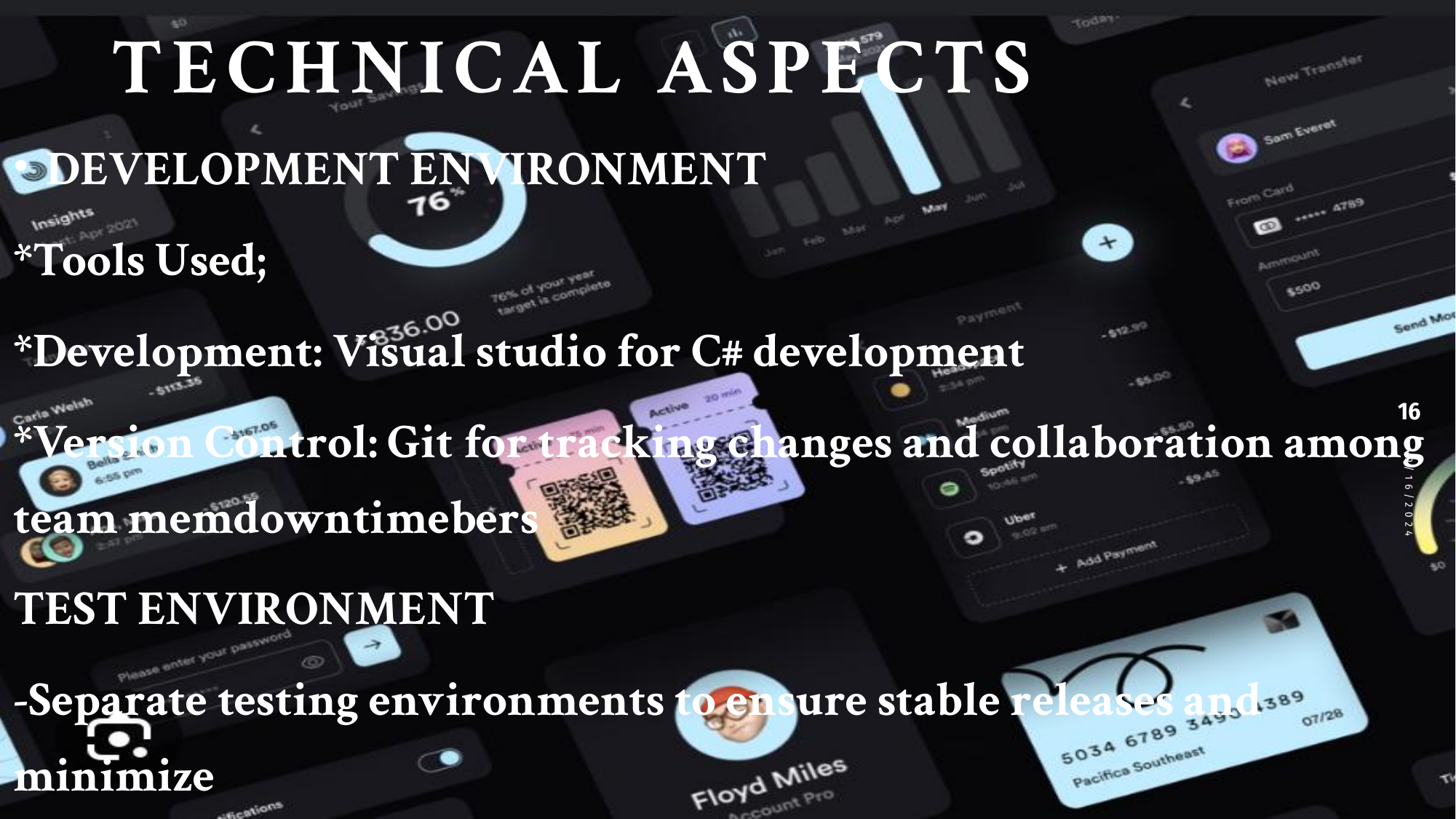

# TECHNICAL ASPECTS
DEVELOPMENT ENVIRONMENT
*Tools Used;
*Development: Visual studio for C# development
*Version Control: Git for tracking changes and collaboration among team memdowntimebers
TEST ENVIRONMENT
-Separate testing environments to ensure stable releases and minimize

16
9/16/2024